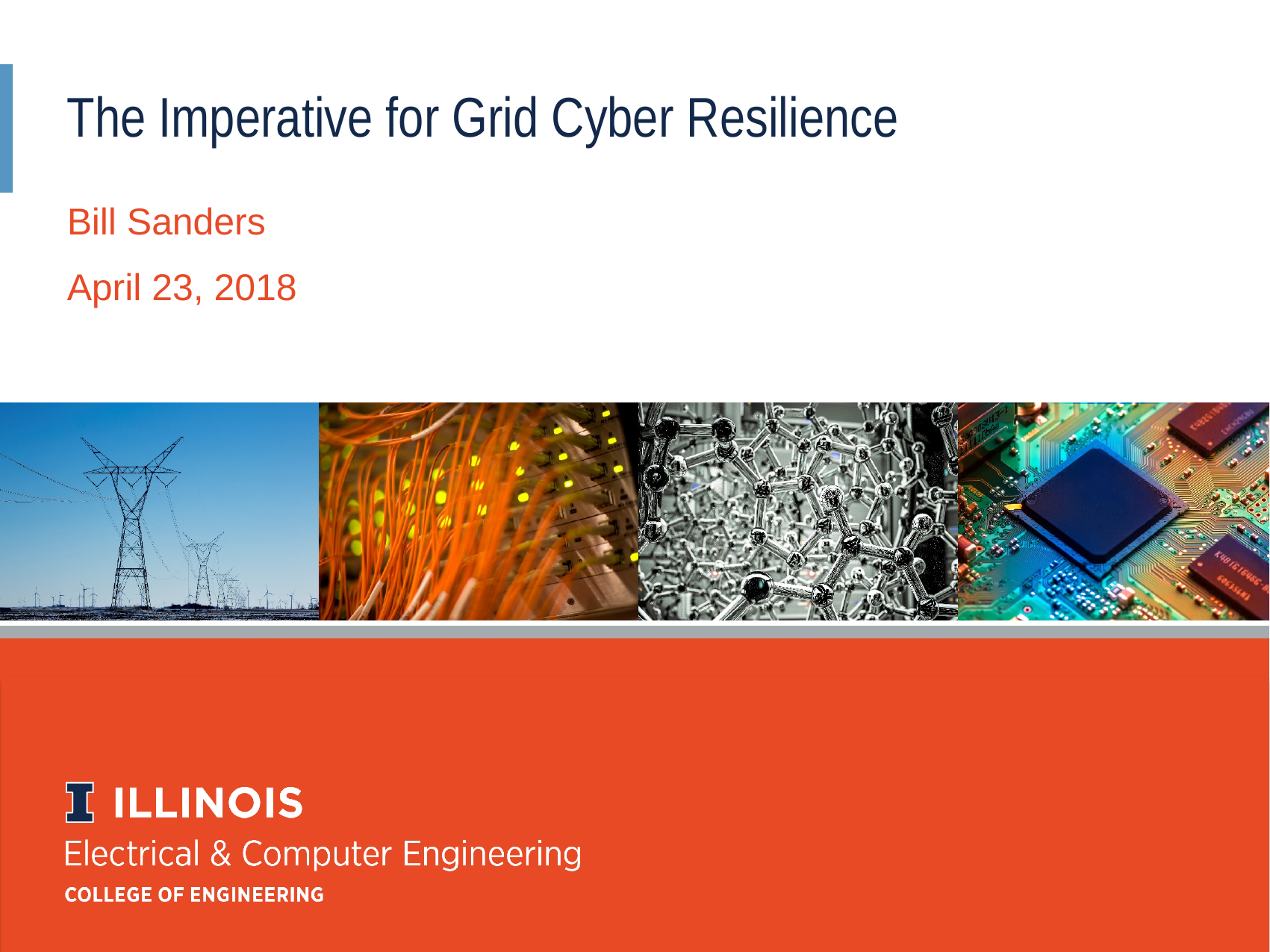

The Imperative for Grid Cyber Resilience
Bill Sanders
April 23, 2018